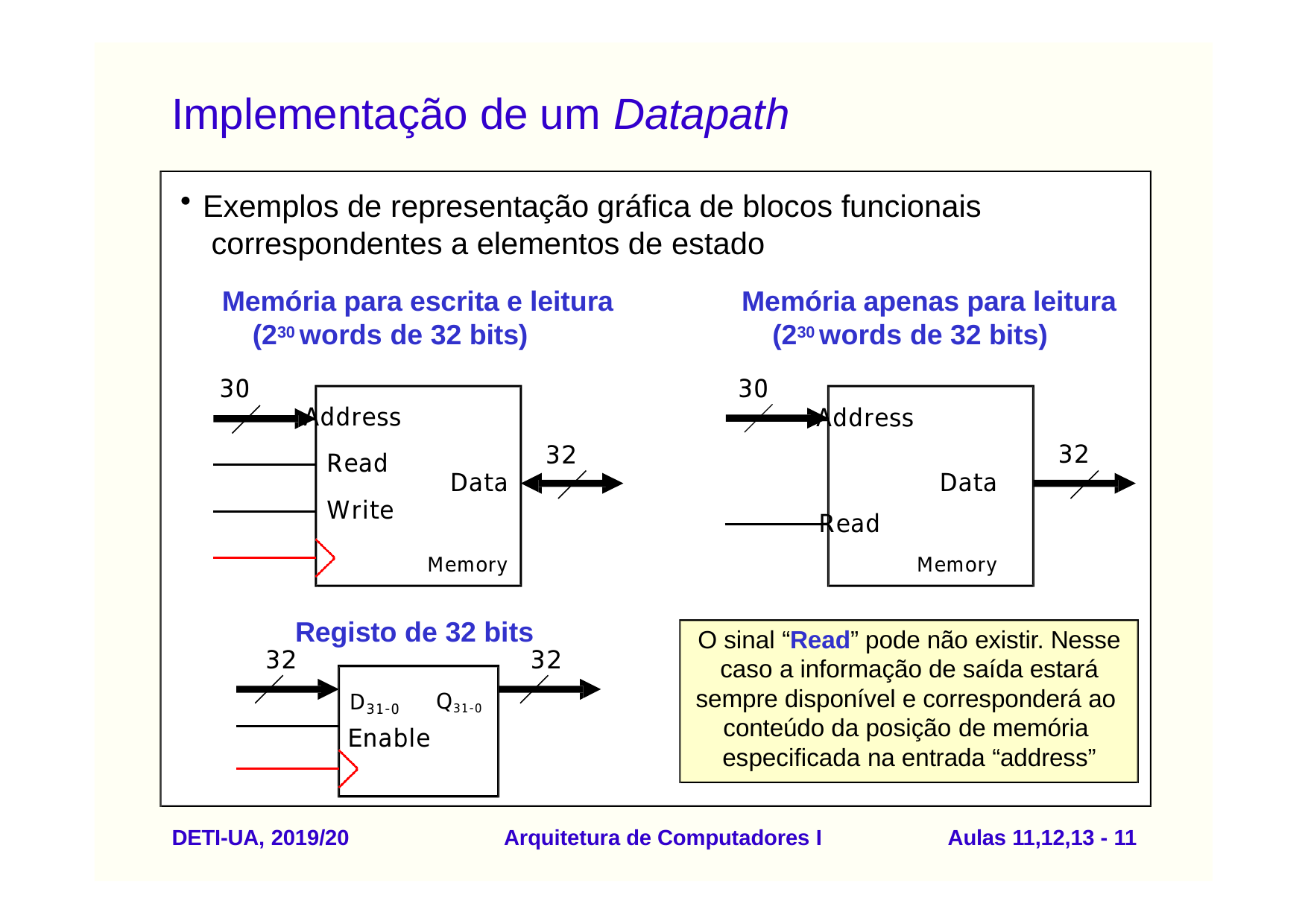

# Implementação de um Datapath

Exemplos de representação gráfica de blocos funcionais  correspondentes a elementos de estado
Memória para escrita e leitura  (230 words de 32 bits)
30
Address
32
Memória apenas para leitura  (230 words de 32 bits)
30
Address
32
Data
Read
Memory

Read  Write

Data

Memory

Registo de 32 bits

O sinal “Read” pode não existir. Nesse  caso a informação de saída estará  sempre disponível e corresponderá ao  conteúdo da posição de memória  especificada na entrada “address”
32
32

D31-0	Q31-0
Enable

DETI-UA, 2019/20
Arquitetura de Computadores I
Aulas 11,12,13 - 11